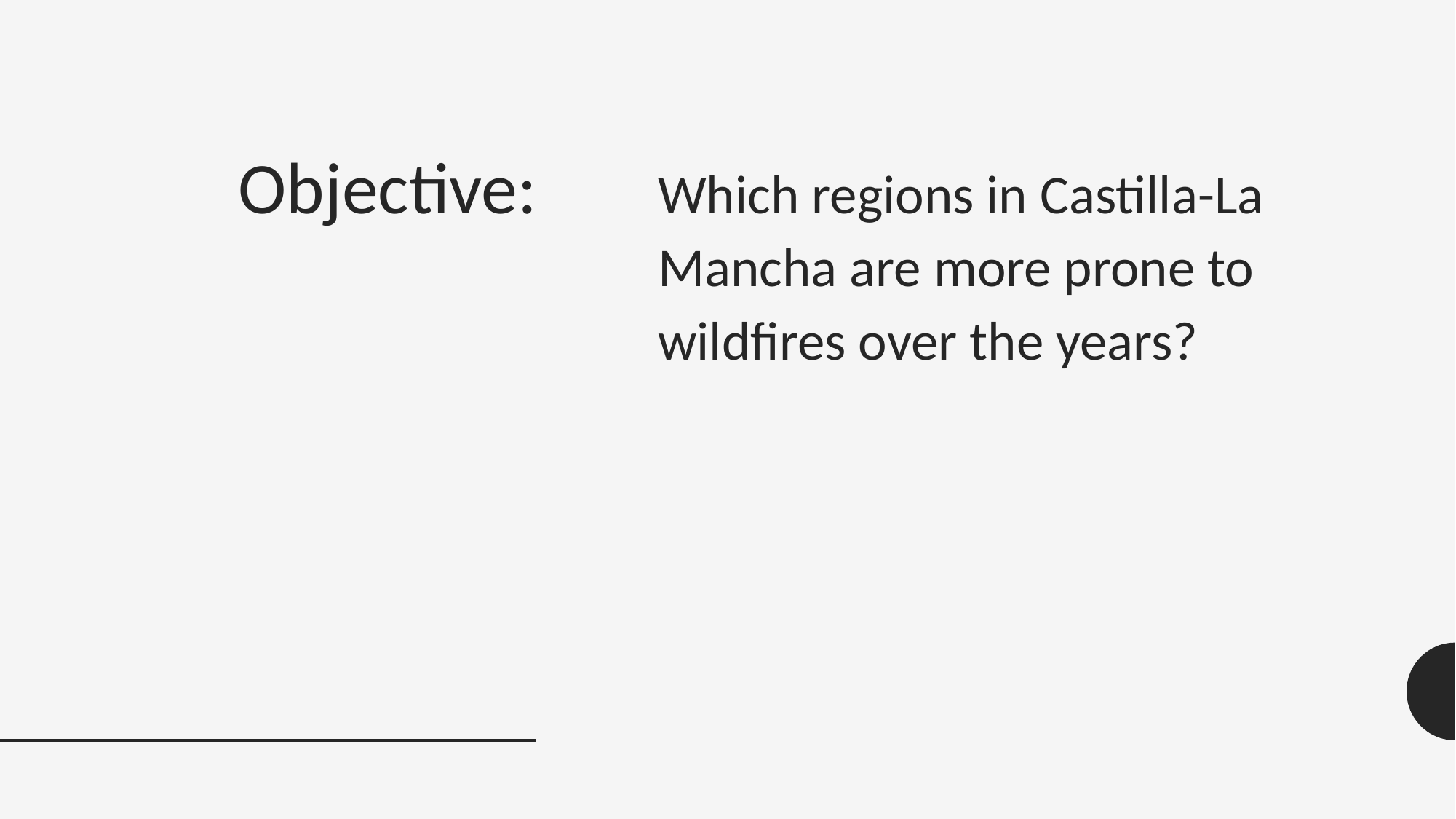

# Objective:
Which regions in Castilla-La Mancha are more prone to wildfires over the years?